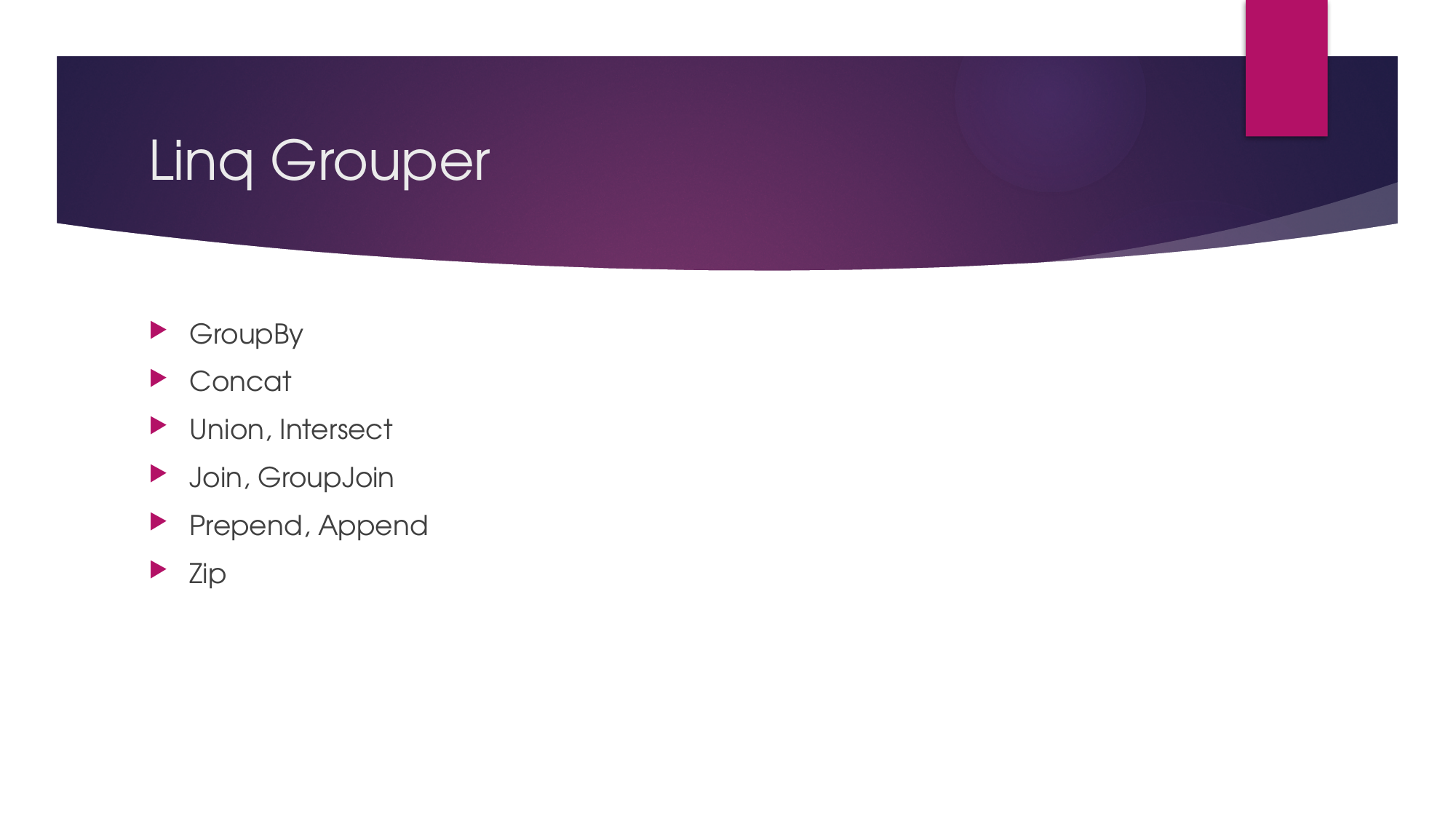

# Linq Grouper
GroupBy
Concat
Union, Intersect
Join, GroupJoin
Prepend, Append
Zip